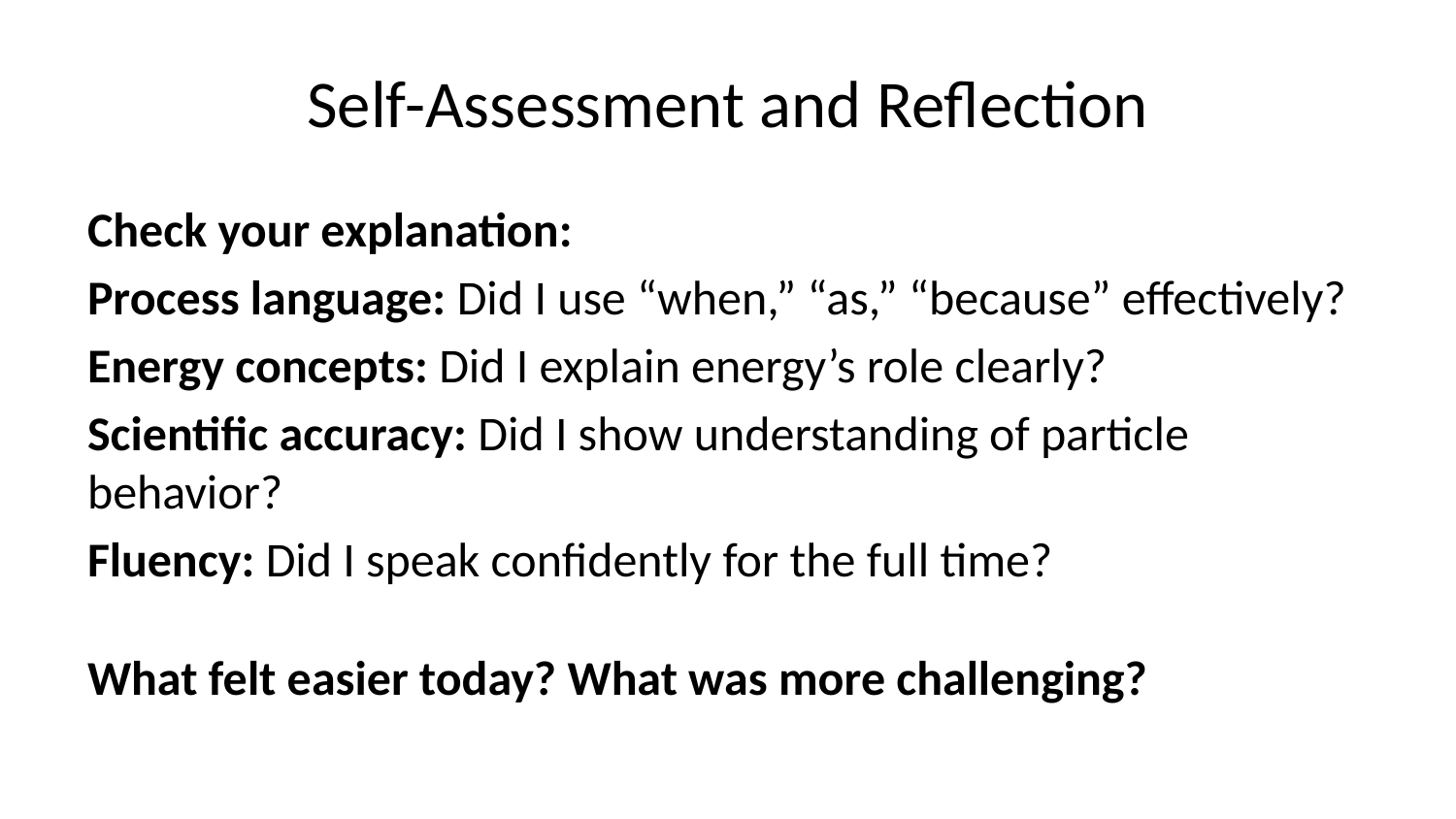

# Self-Assessment and Reflection
Check your explanation:
Process language: Did I use “when,” “as,” “because” effectively?
Energy concepts: Did I explain energy’s role clearly?
Scientific accuracy: Did I show understanding of particle behavior?
Fluency: Did I speak confidently for the full time?
What felt easier today? What was more challenging?